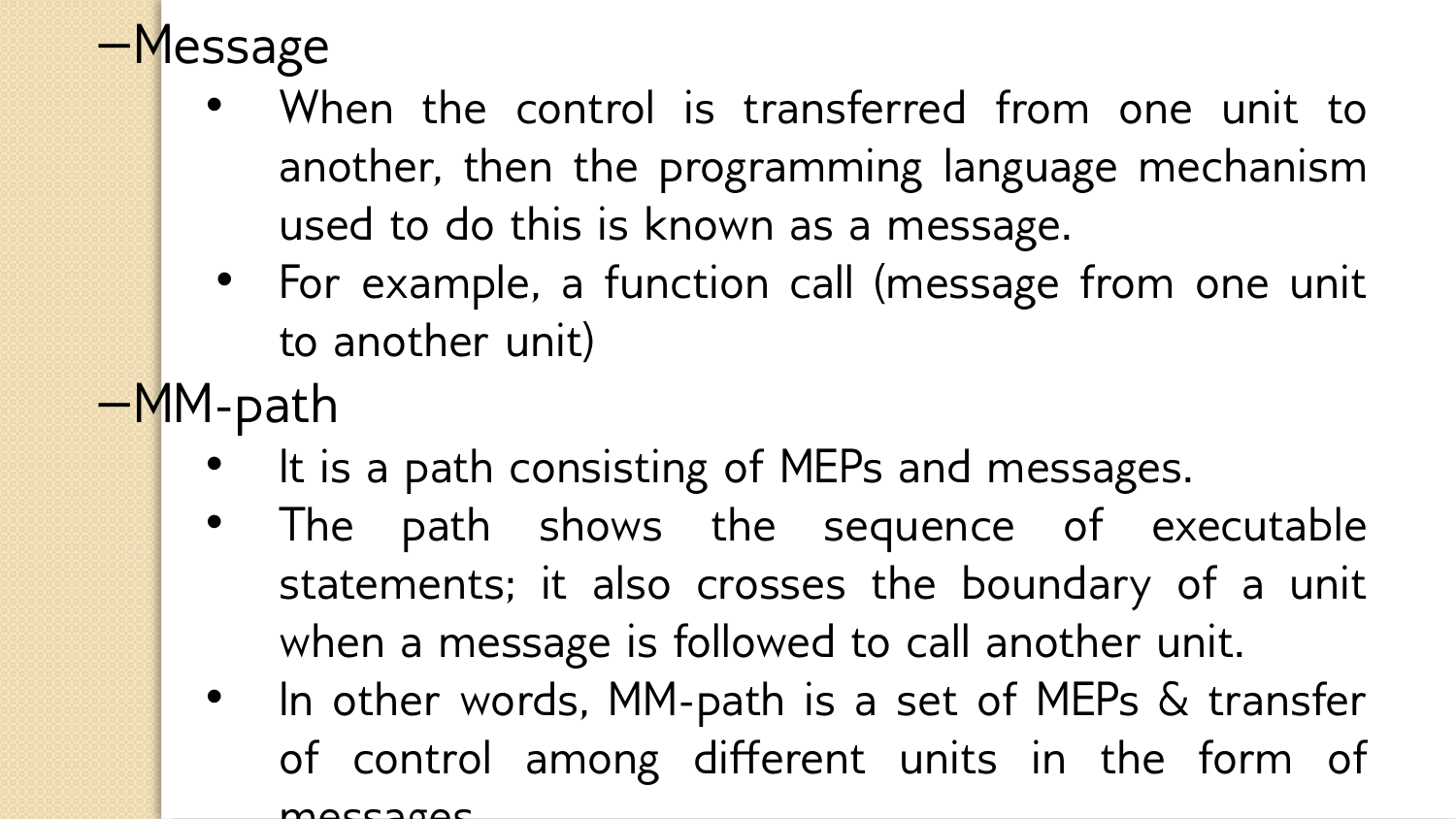

Message
When the control is transferred from one unit to another, then the programming language mechanism used to do this is known as a message.
For example, a function call (message from one unit to another unit)
MM-path
It is a path consisting of MEPs and messages.
The path shows the sequence of executable statements; it also crosses the boundary of a unit when a message is followed to call another unit.
In other words, MM-path is a set of MEPs & transfer of control among different units in the form of messages.